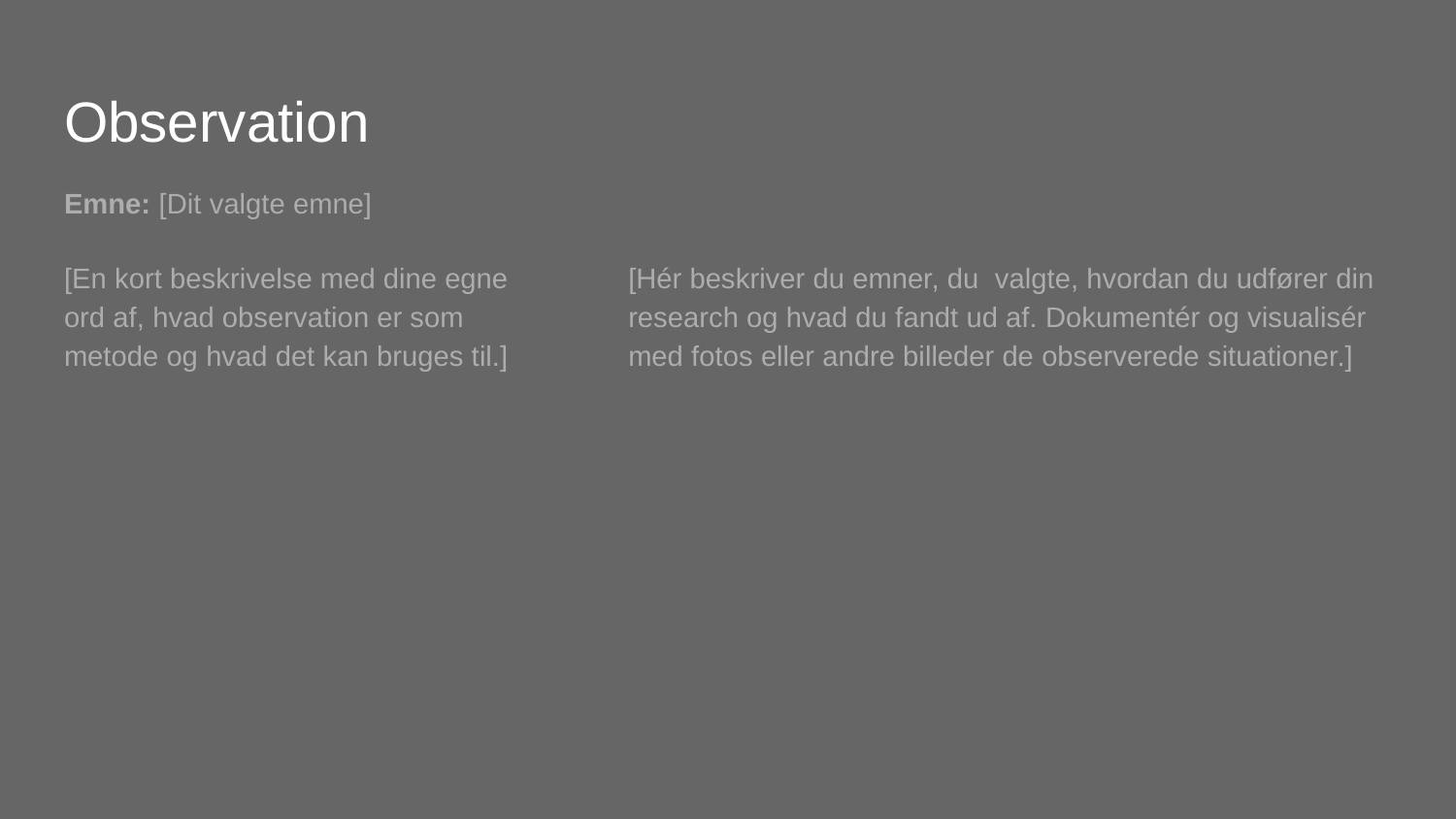

# Observation
Emne: [Dit valgte emne]
[En kort beskrivelse med dine egne ord af, hvad observation er som metode og hvad det kan bruges til.]

[Hér beskriver du emner, du  valgte, hvordan du udfører din research og hvad du fandt ud af. Dokumentér og visualisér med fotos eller andre billeder de observerede situationer.]